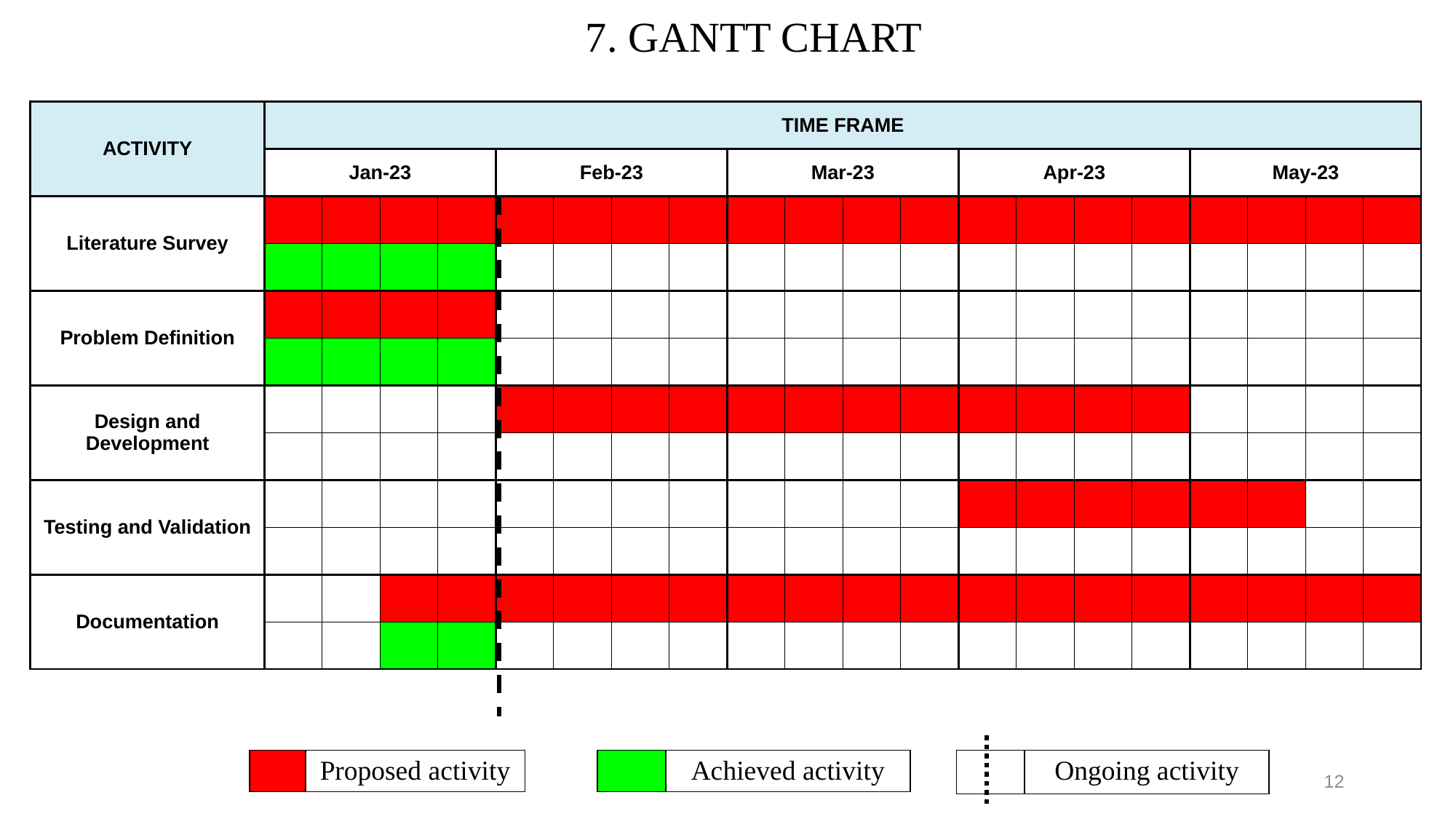

7. GANTT CHART
| ACTIVITY | TIME FRAME |  |  |  |  |  |  |  |  |  |  |  |  |  |  |  |  |  |  |  |
| --- | --- | --- | --- | --- | --- | --- | --- | --- | --- | --- | --- | --- | --- | --- | --- | --- | --- | --- | --- | --- |
|  | Jan-23 |  |  |  | Feb-23 |  |  |  | Mar-23 |  |  |  | Apr-23 |  |  |  | May-23 |  |  |  |
| Literature Survey |  |  |  |  |  |  |  |  |  |  |  |  |  |  |  |  |  |  |  |  |
|  |  |  |  |  |  |  |  |  |  |  |  |  |  |  |  |  |  |  |  |  |
| Problem Definition |  |  |  |  |  |  |  |  |  |  |  |  |  |  |  |  |  |  |  |  |
|  |  |  |  |  |  |  |  |  |  |  |  |  |  |  |  |  |  |  |  |  |
| Design and Development |  |  |  |  |  |  |  |  |  |  |  |  |  |  |  |  |  |  |  |  |
|  |  |  |  |  |  |  |  |  |  |  |  |  |  |  |  |  |  |  |  |  |
| Testing and Validation |  |  |  |  |  |  |  |  |  |  |  |  |  |  |  |  |  |  |  |  |
|  |  |  |  |  |  |  |  |  |  |  |  |  |  |  |  |  |  |  |  |  |
| Documentation |  |  |  |  |  |  |  |  |  |  |  |  |  |  |  |  |  |  |  |  |
|  |  |  |  |  |  |  |  |  |  |  |  |  |  |  |  |  |  |  |  |  |
|  |  |  |  |  |  |  |  |  |  |  |  |  |  |  |  |  |  |  |  |  |
|  | Proposed activity |
| --- | --- |
|  | Achieved activity |
| --- | --- |
|  | Ongoing activity |
| --- | --- |
12